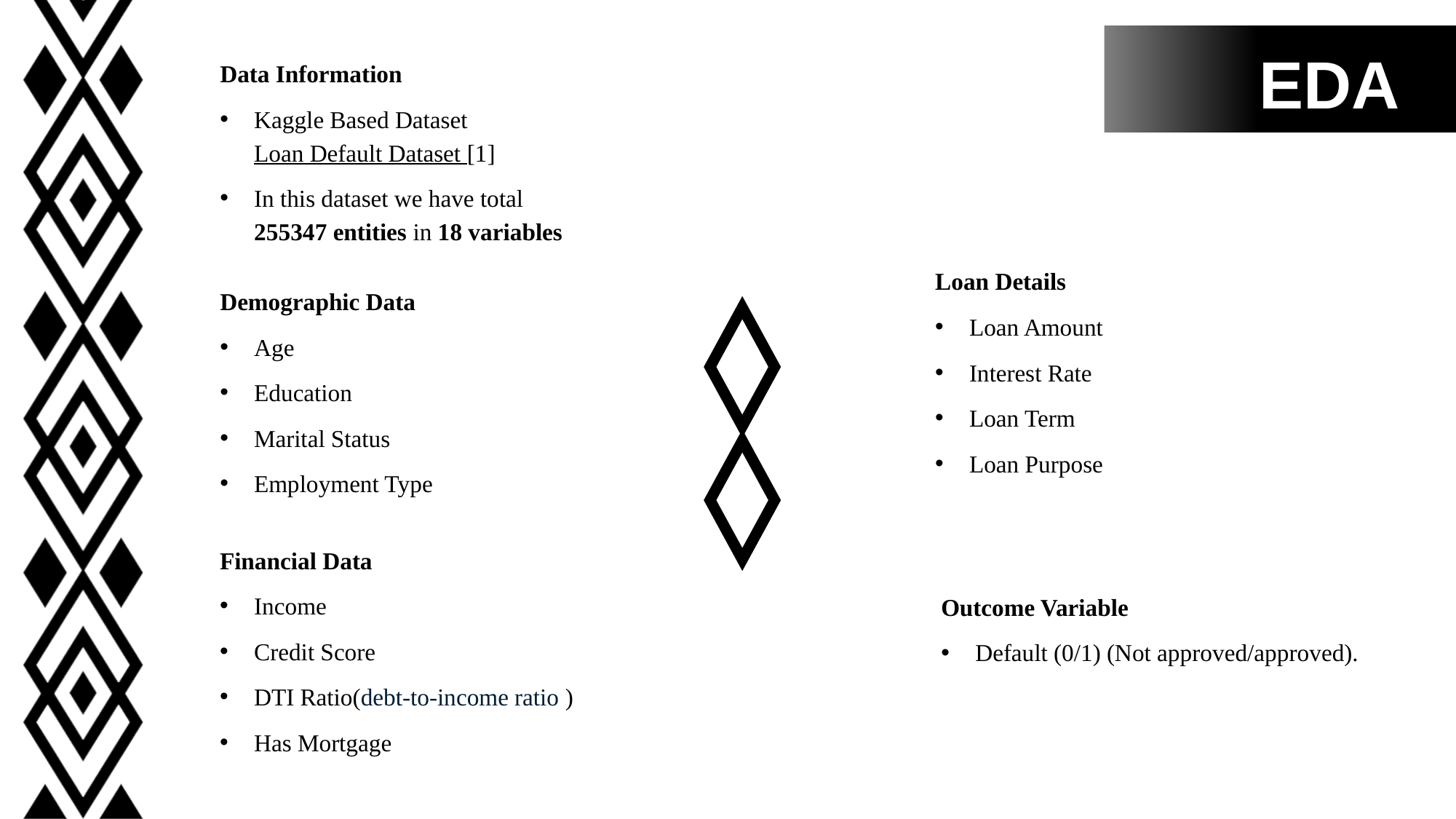

EDA
Data Information
Kaggle Based Dataset  Loan Default Dataset [1]
In this dataset we have total 255347 entities in 18 variables
Loan Details
Loan Amount
Interest Rate
Loan Term
Loan Purpose
Demographic Data
Age
Education
Marital Status
Employment Type

Financial Data
Income
Credit Score
DTI Ratio(debt-to-income ratio )
Has Mortgage
Outcome Variable
Default (0/1) (Not approved/approved).